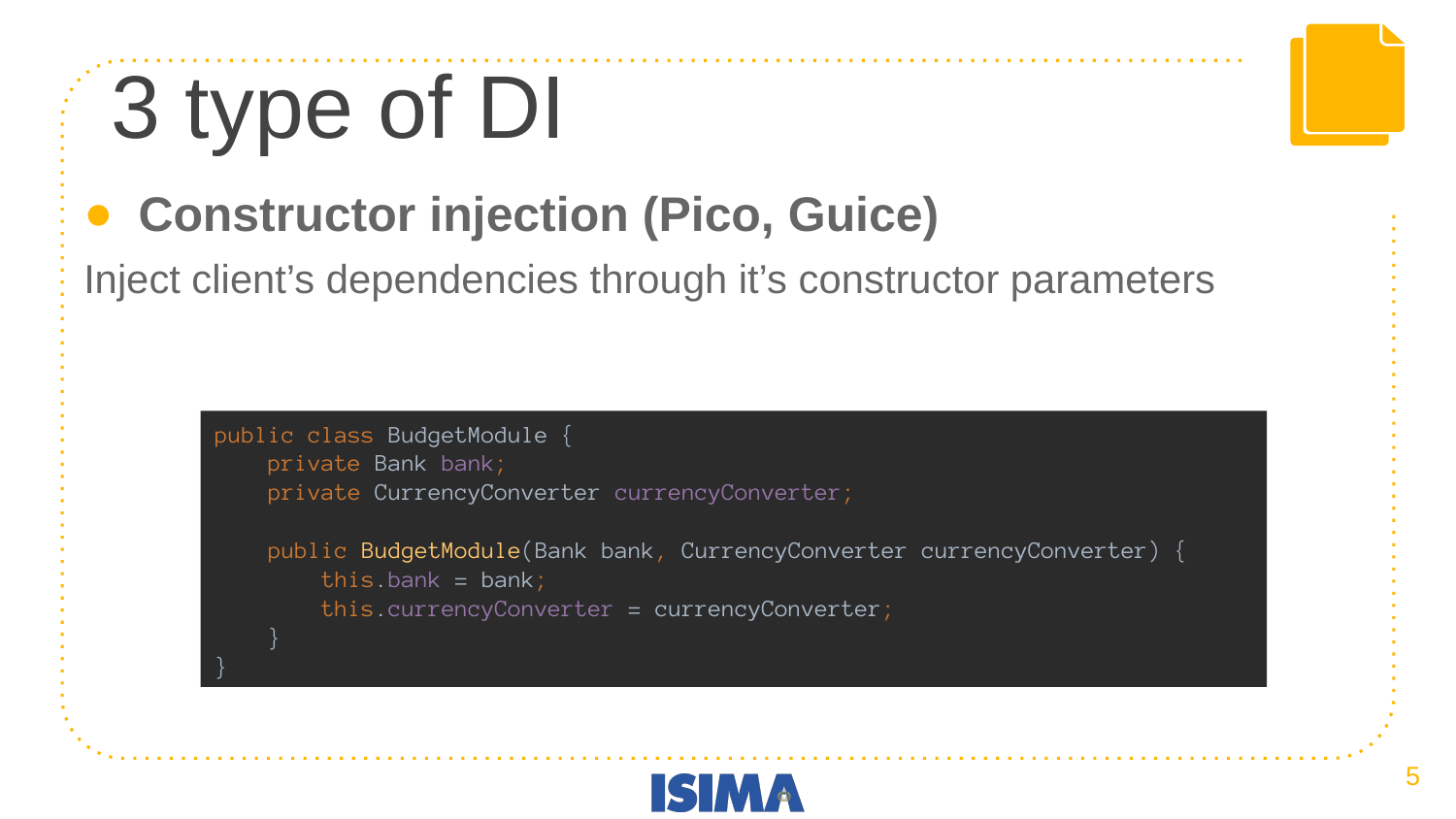

3 type of DI
Constructor injection (Pico, Guice)
Inject client’s dependencies through it’s constructor parameters

public class BudgetModule {
    private Bank bank;
    private CurrencyConverter currencyConverter;
    public BudgetModule(Bank bank, CurrencyConverter currencyConverter) {
        this.bank = bank;
        this.currencyConverter = currencyConverter;
    }
}
5